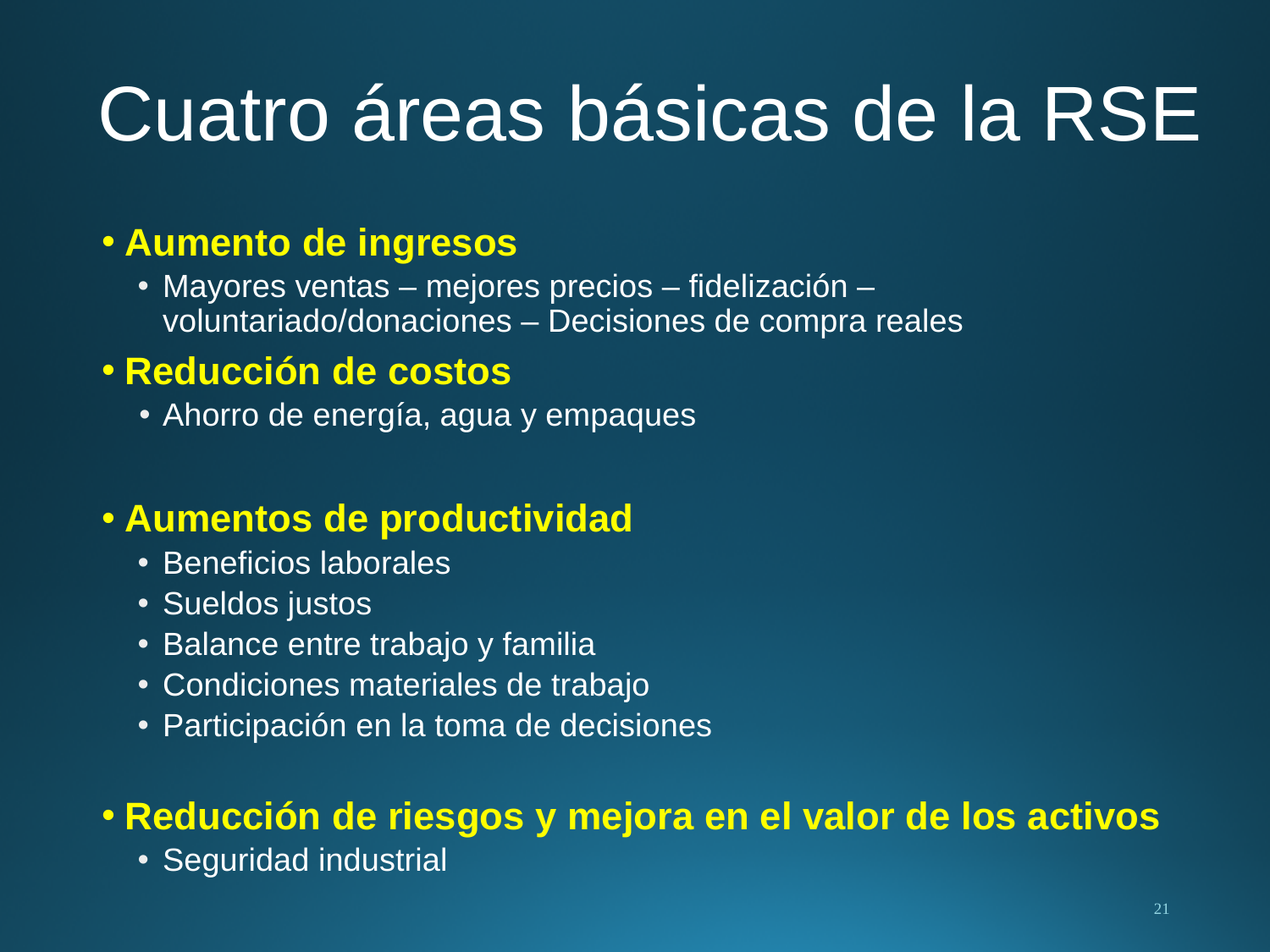

# Cuatro áreas básicas de la RSE
Aumento de ingresos
Mayores ventas – mejores precios – fidelización – voluntariado/donaciones – Decisiones de compra reales
Reducción de costos
Ahorro de energía, agua y empaques

Aumentos de productividad
Beneficios laborales
Sueldos justos
Balance entre trabajo y familia
Condiciones materiales de trabajo
Participación en la toma de decisiones

Reducción de riesgos y mejora en el valor de los activos
Seguridad industrial
21